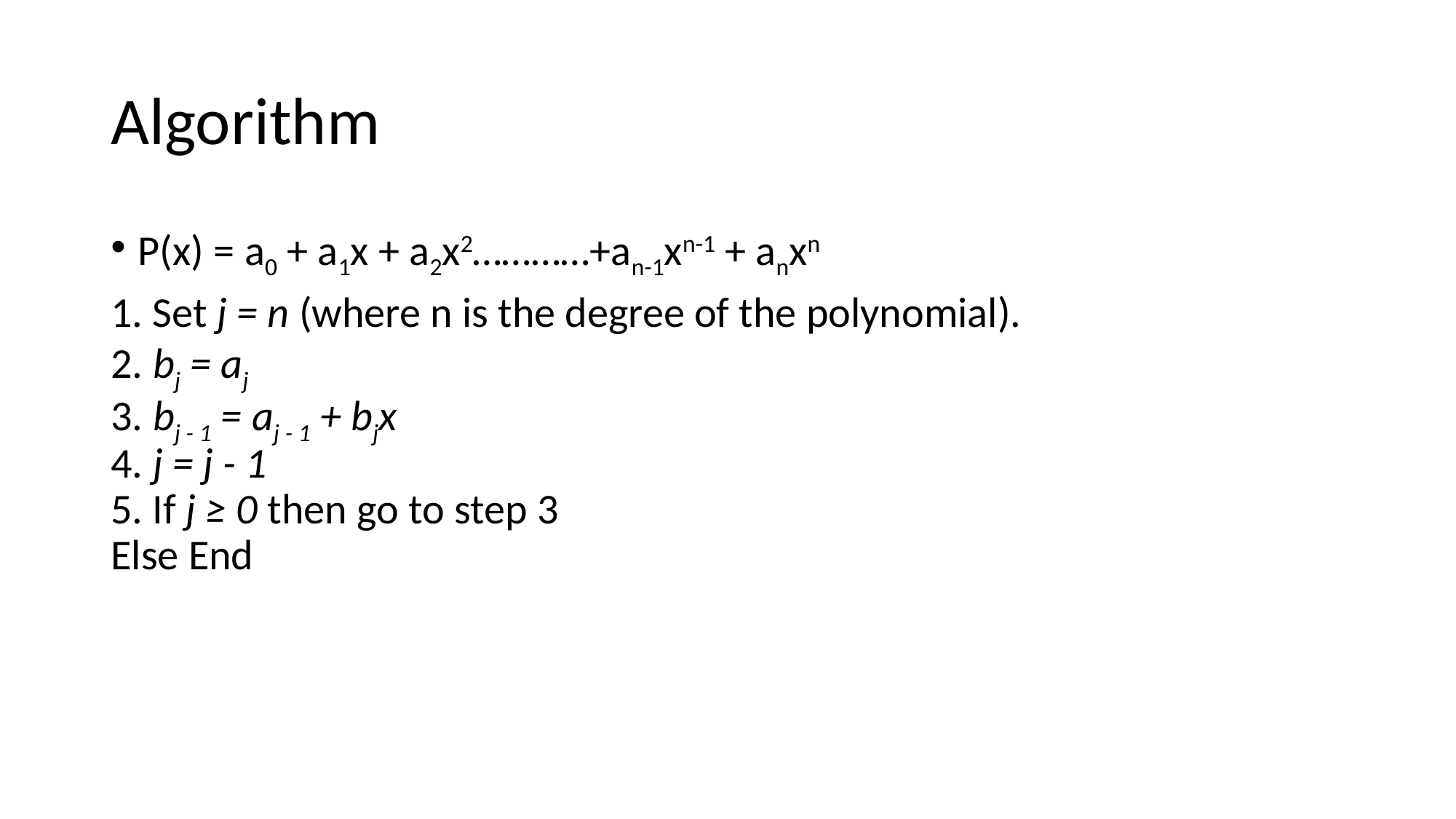

# Algorithm
P(x) = a0 + a1x + a2x2…………+an-1xn-1 + anxn
1. Set j = n (where n is the degree of the polynomial).
2. bj = aj
3. bj - 1 = aj - 1 + bjx
4. j = j - 1
5. If j ≥ 0 then go to step 3
Else End